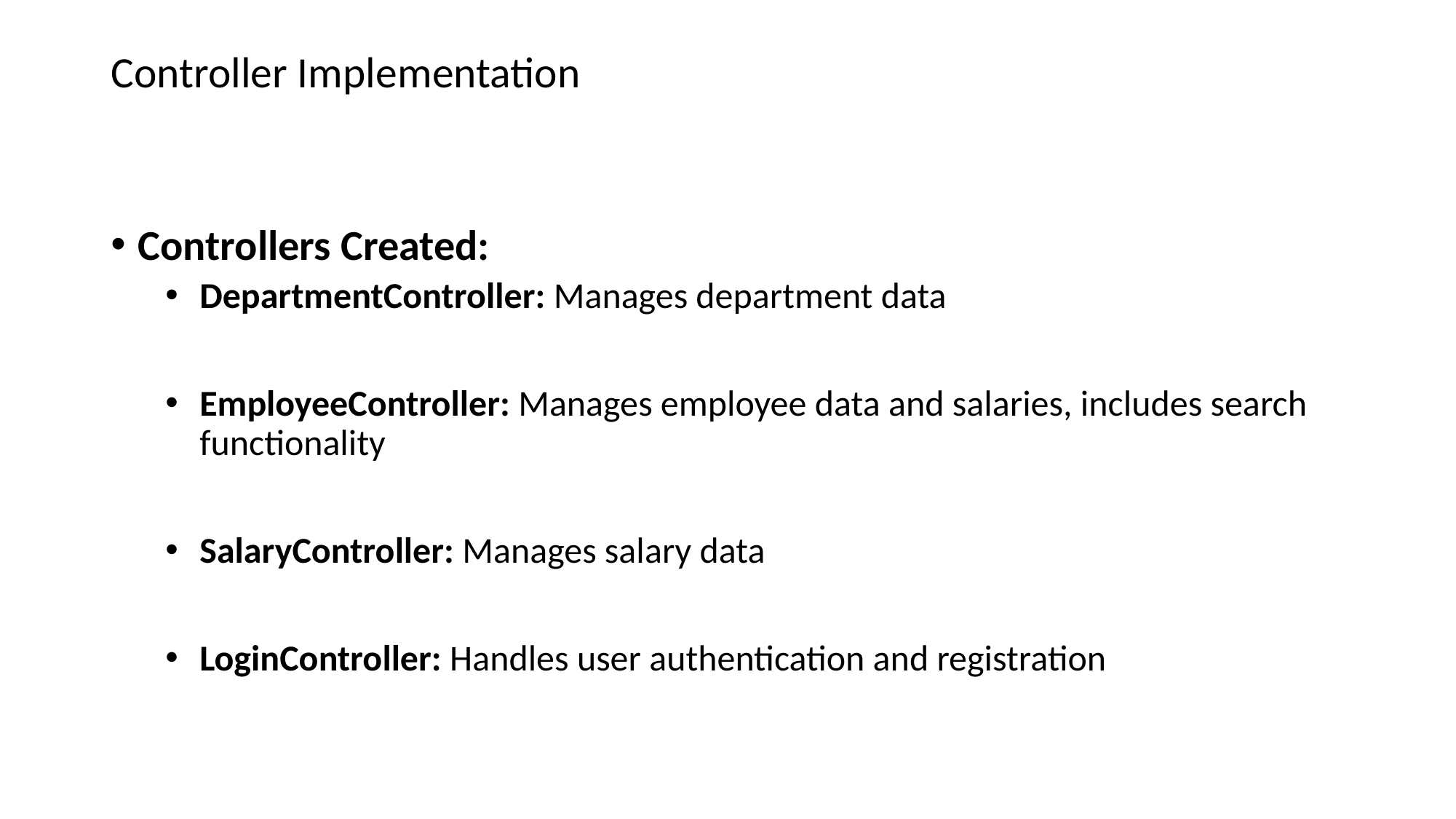

# Controller Implementation
Controllers Created:
DepartmentController: Manages department data

EmployeeController: Manages employee data and salaries, includes search functionality

SalaryController: Manages salary data

LoginController: Handles user authentication and registration